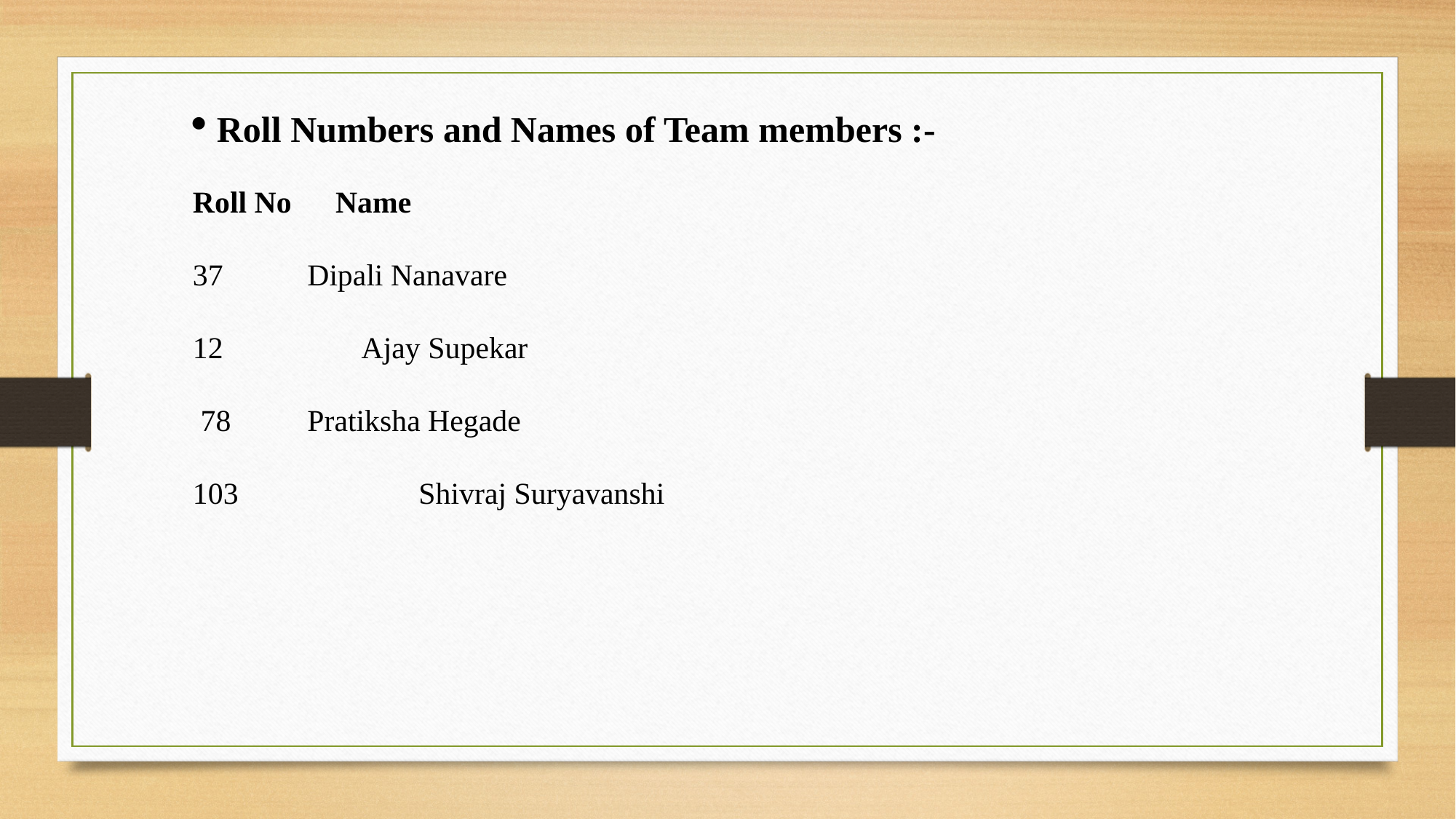

Roll Numbers and Names of Team members :-

Roll No      Name

37           Dipali Nanavare

12   	        Ajay Supekar

 78          Pratiksha Hegade

103		 Shivraj Suryavanshi